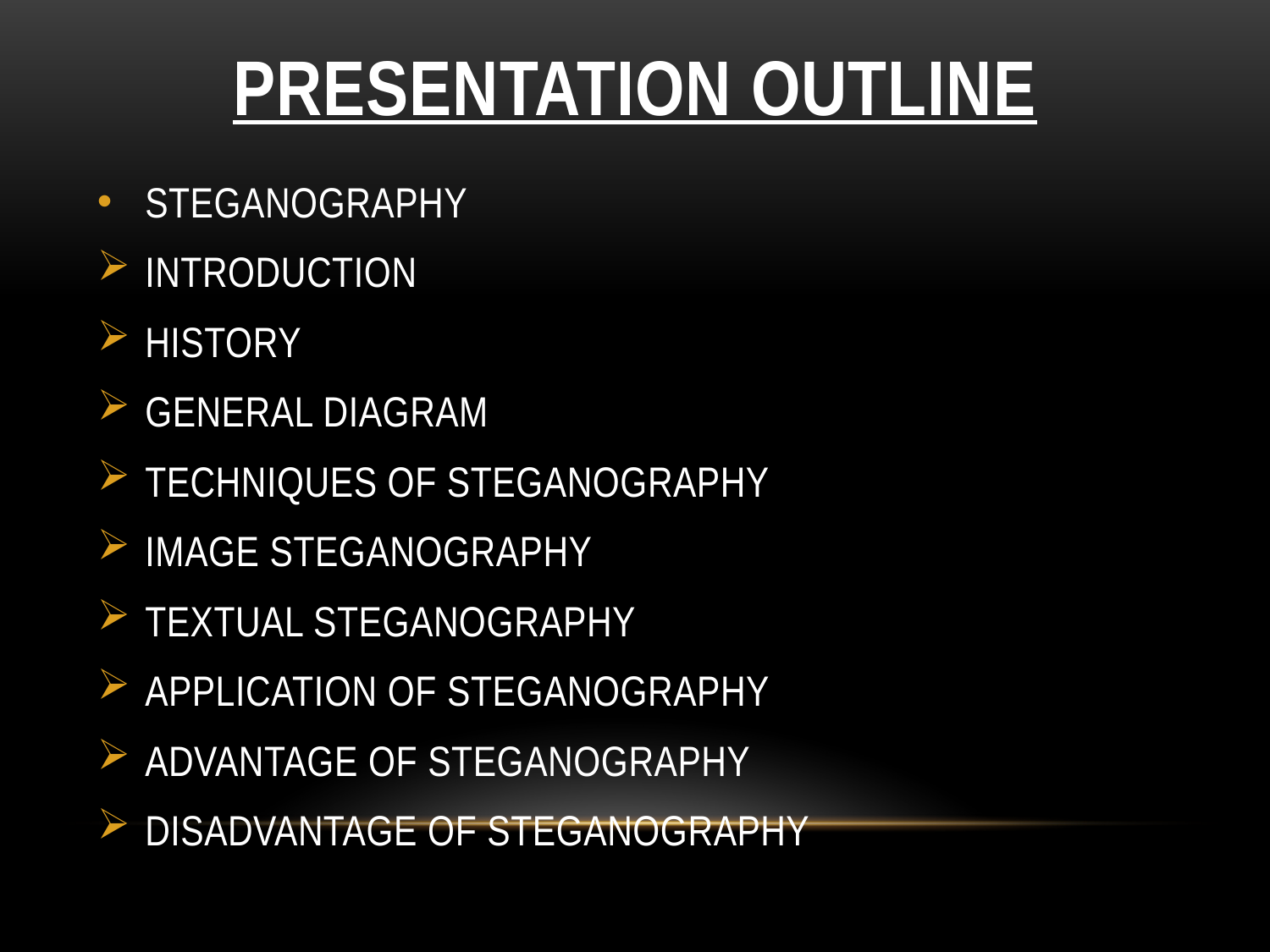

# PRESENTATION OUTLINE
STEGANOGRAPHY
INTRODUCTION
HISTORY
GENERAL DIAGRAM
TECHNIQUES OF STEGANOGRAPHY
IMAGE STEGANOGRAPHY
TEXTUAL STEGANOGRAPHY
APPLICATION OF STEGANOGRAPHY
ADVANTAGE OF STEGANOGRAPHY
DISADVANTAGE OF STEGANOGRAPHY